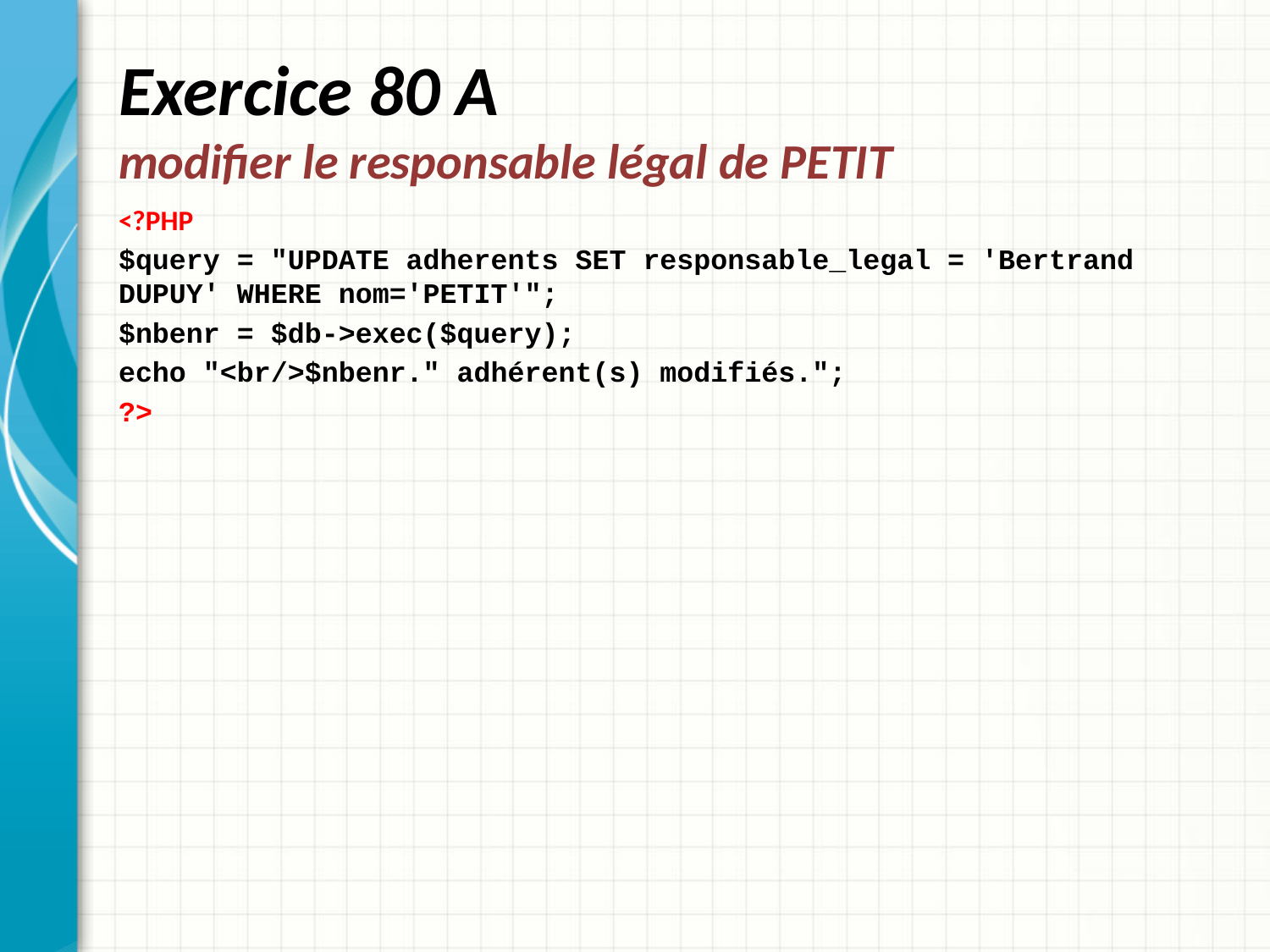

# Exercice 80 A modifier le responsable légal de PETIT
<?PHP
$query = "UPDATE adherents SET responsable_legal = 'Bertrand DUPUY' WHERE nom='PETIT'";
$nbenr = $db->exec($query);
echo "<br/>$nbenr." adhérent(s) modifiés.";
?>